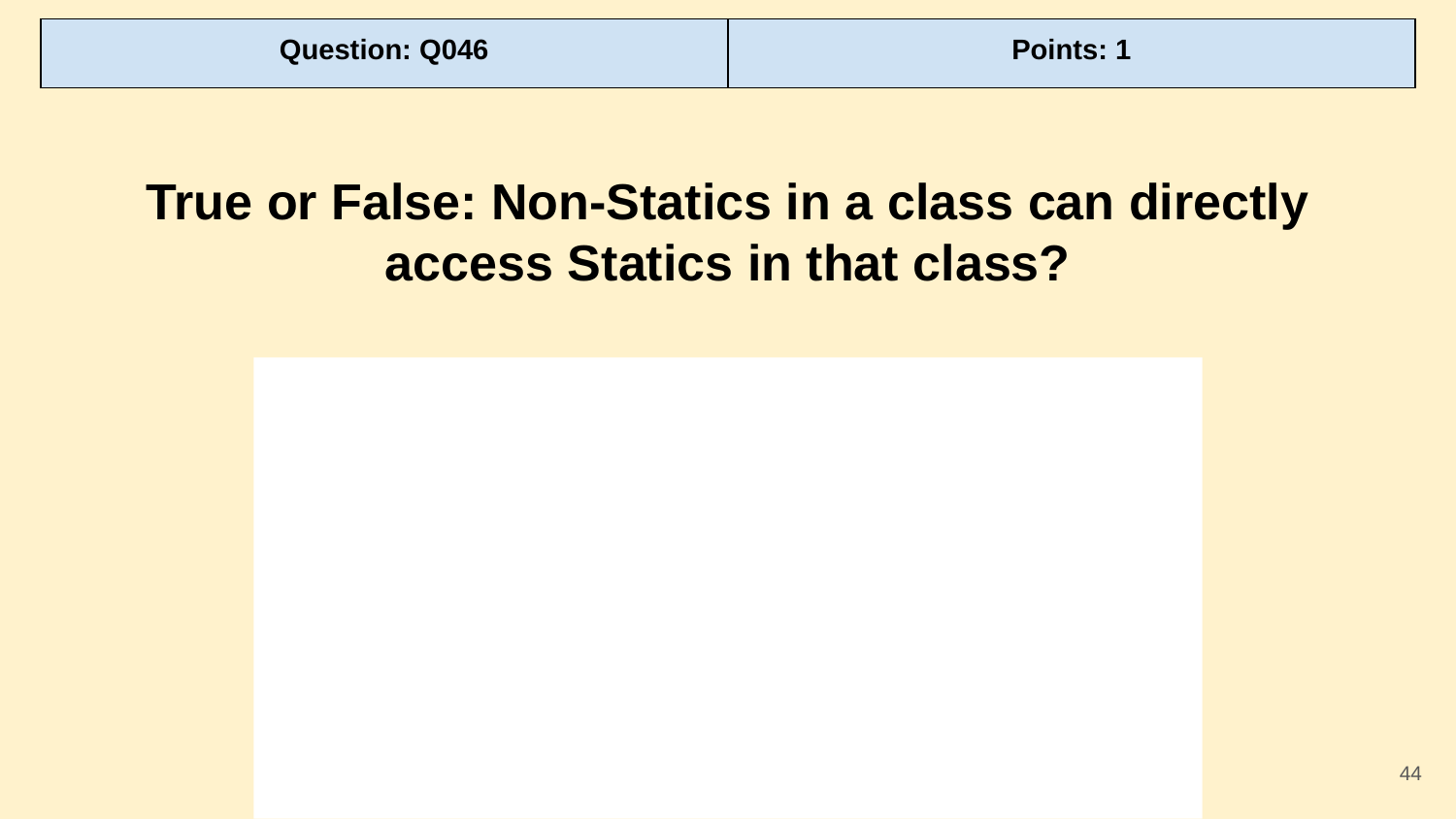

| Question: Q046 | Points: 1 |
| --- | --- |
True or False: Non-Statics in a class can directly access Statics in that class?

44